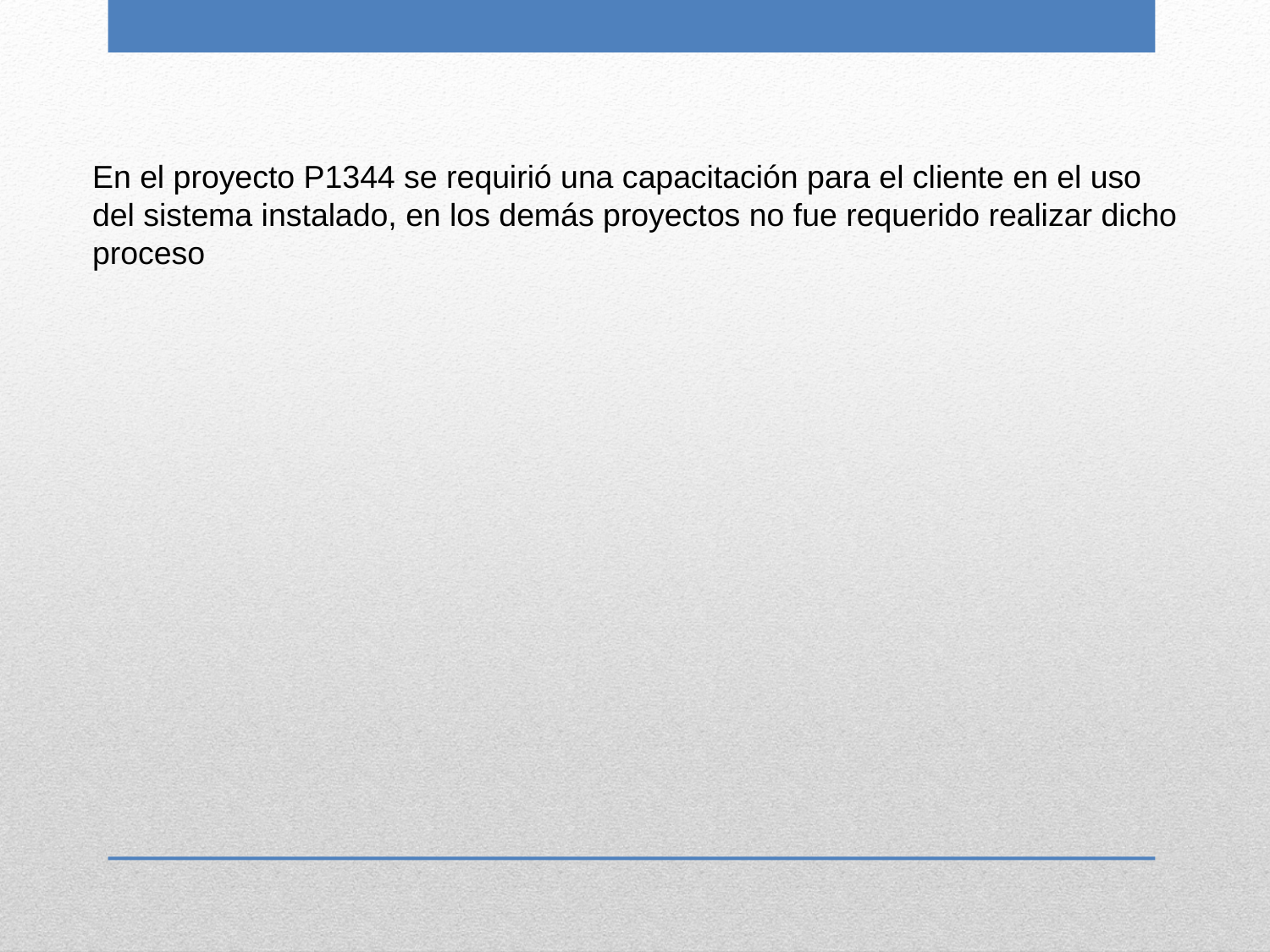

En el proyecto P1344 se requirió una capacitación para el cliente en el uso del sistema instalado, en los demás proyectos no fue requerido realizar dicho proceso